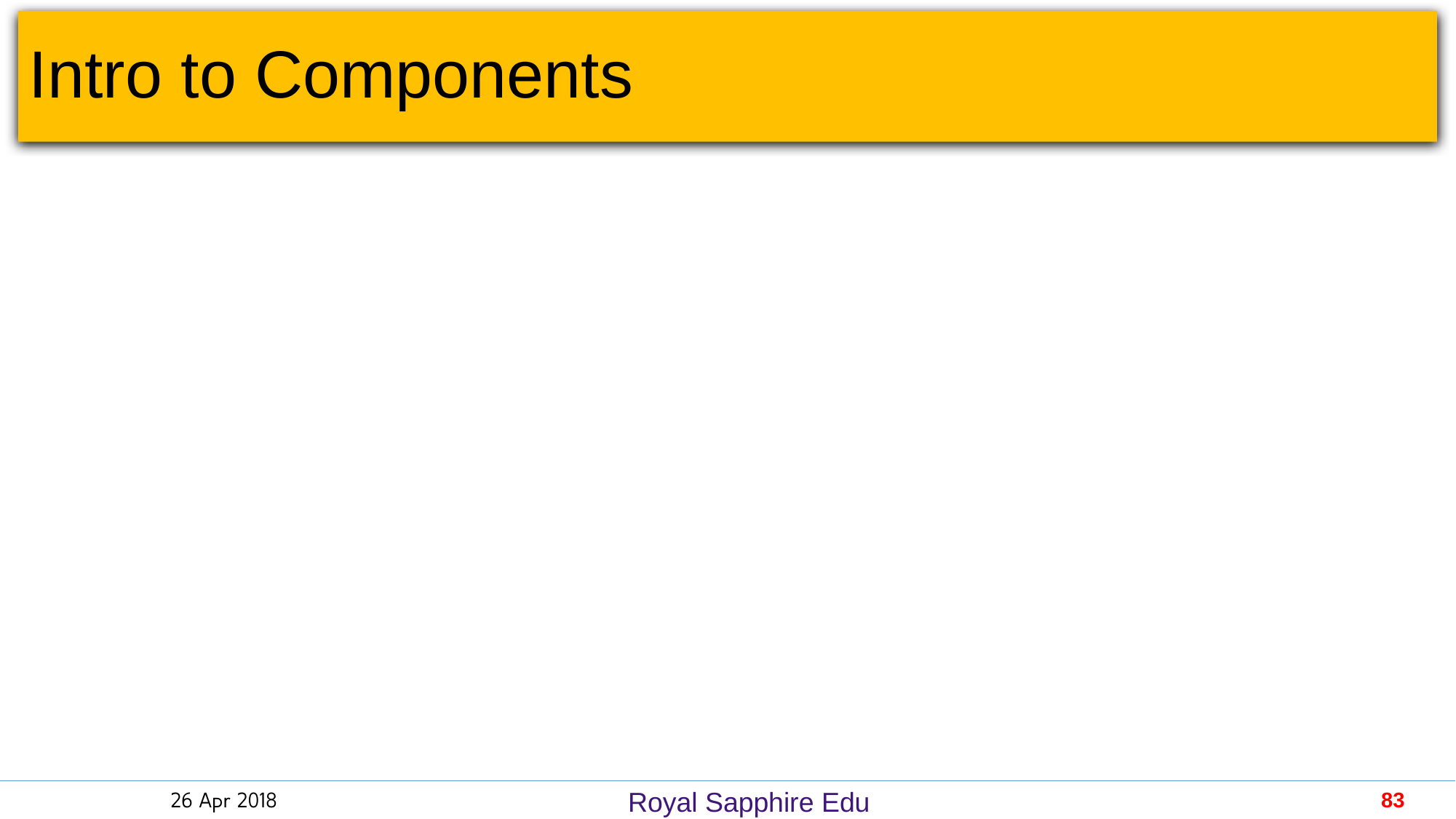

# Intro to Components

26 Apr 2018
83